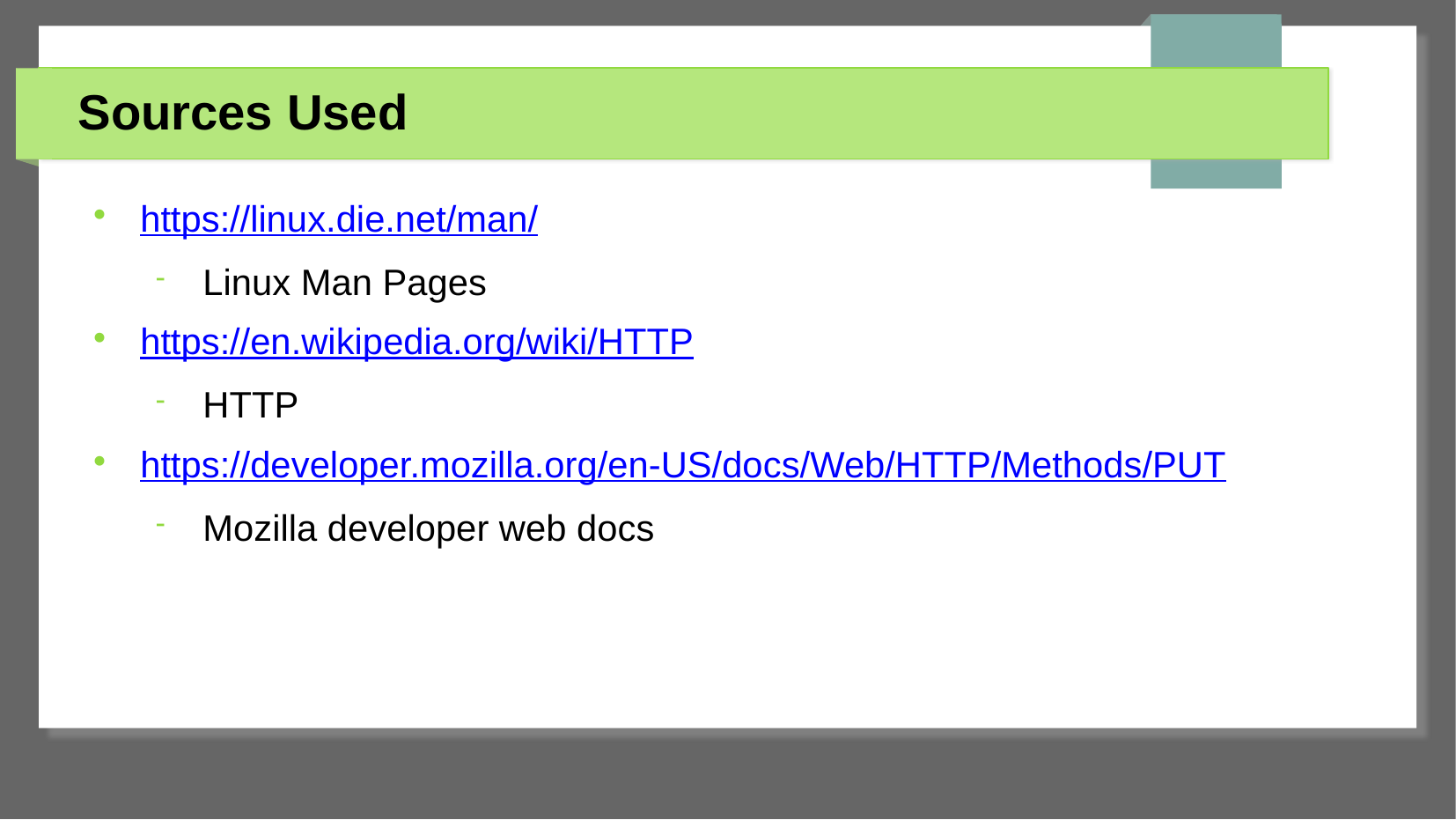

# Sources Used
https://linux.die.net/man/
Linux Man Pages
https://en.wikipedia.org/wiki/HTTP
HTTP
https://developer.mozilla.org/en-US/docs/Web/HTTP/Methods/PUT
Mozilla developer web docs